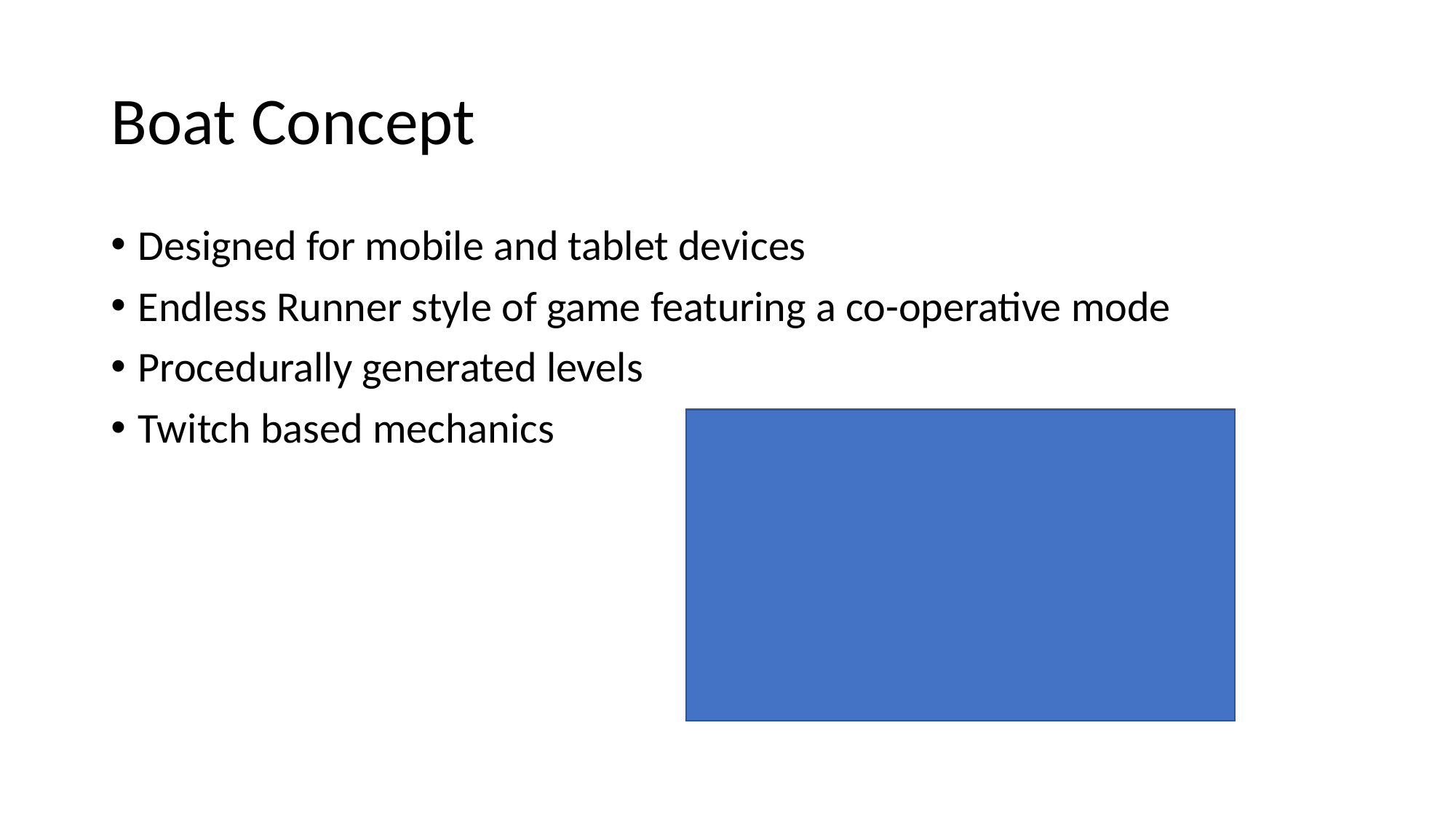

# Boat Concept
Designed for mobile and tablet devices
Endless Runner style of game featuring a co-operative mode
Procedurally generated levels
Twitch based mechanics